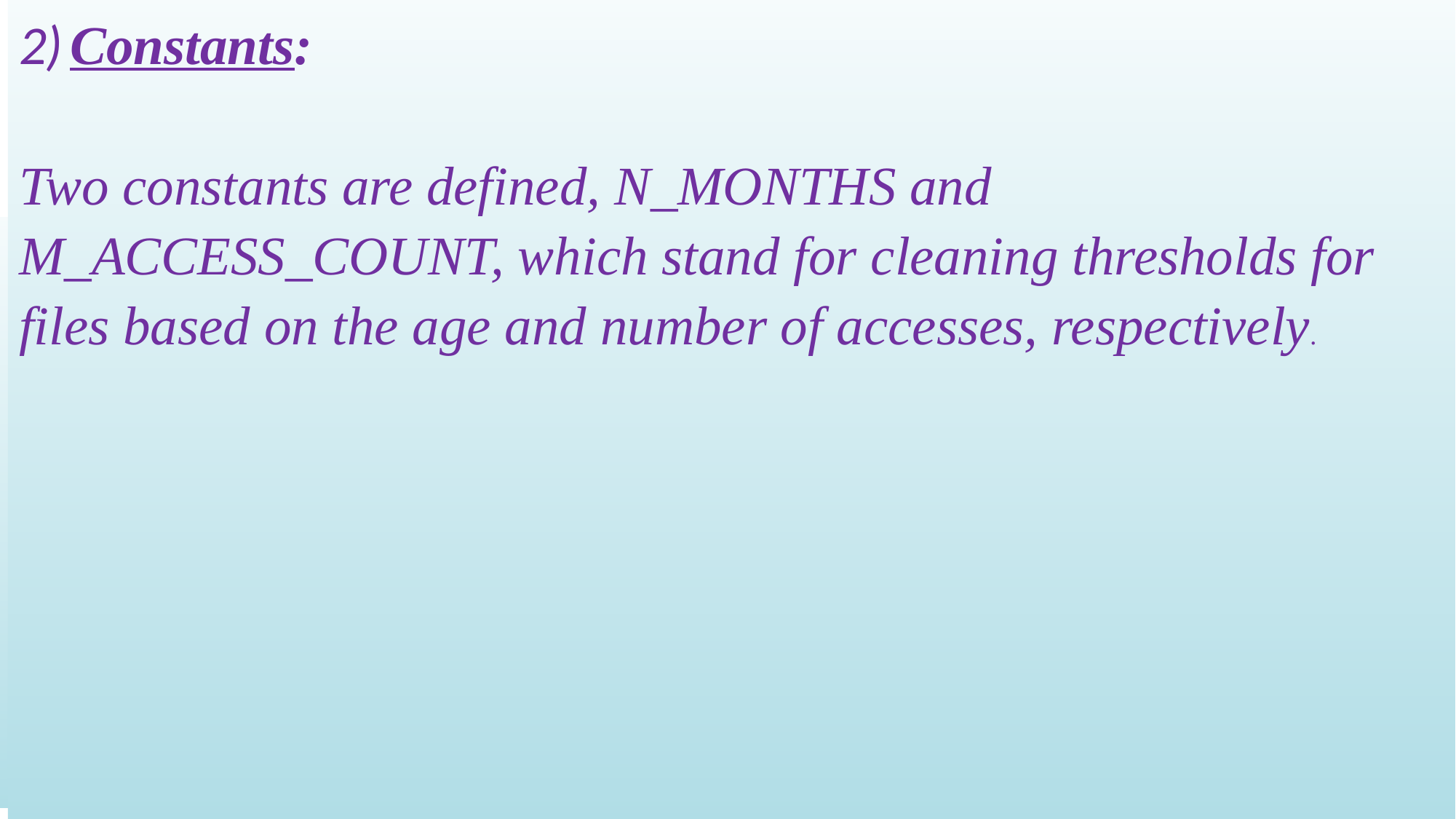

2) Constants:
Two constants are defined, N_MONTHS and M_ACCESS_COUNT, which stand for cleaning thresholds for files based on the age and number of accesses, respectively.

# Summary